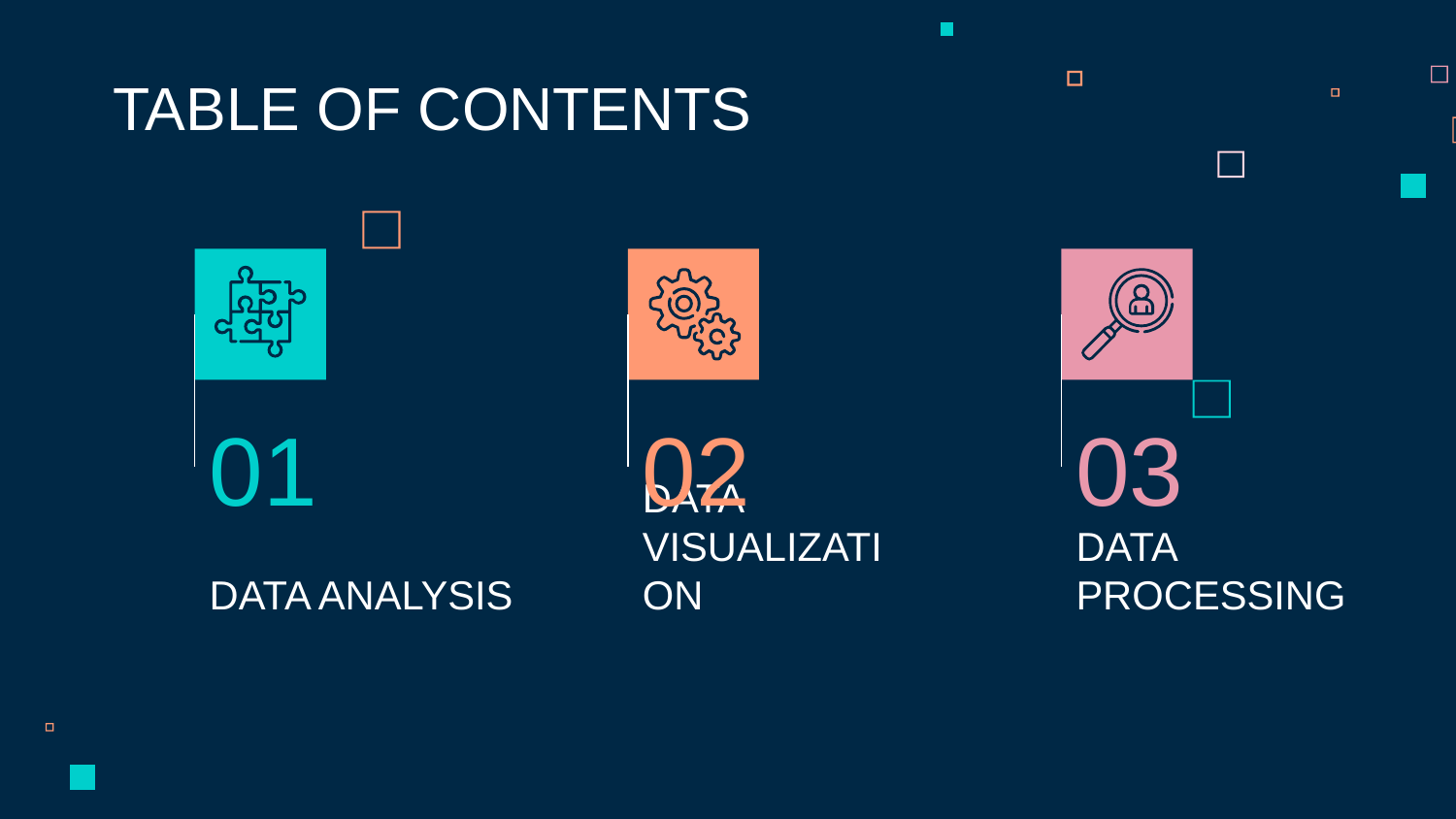

TABLE OF CONTENTS

01
02
03
# DATA ANALYSIS
DATA VISUALIZATION
DATA PROCESSING